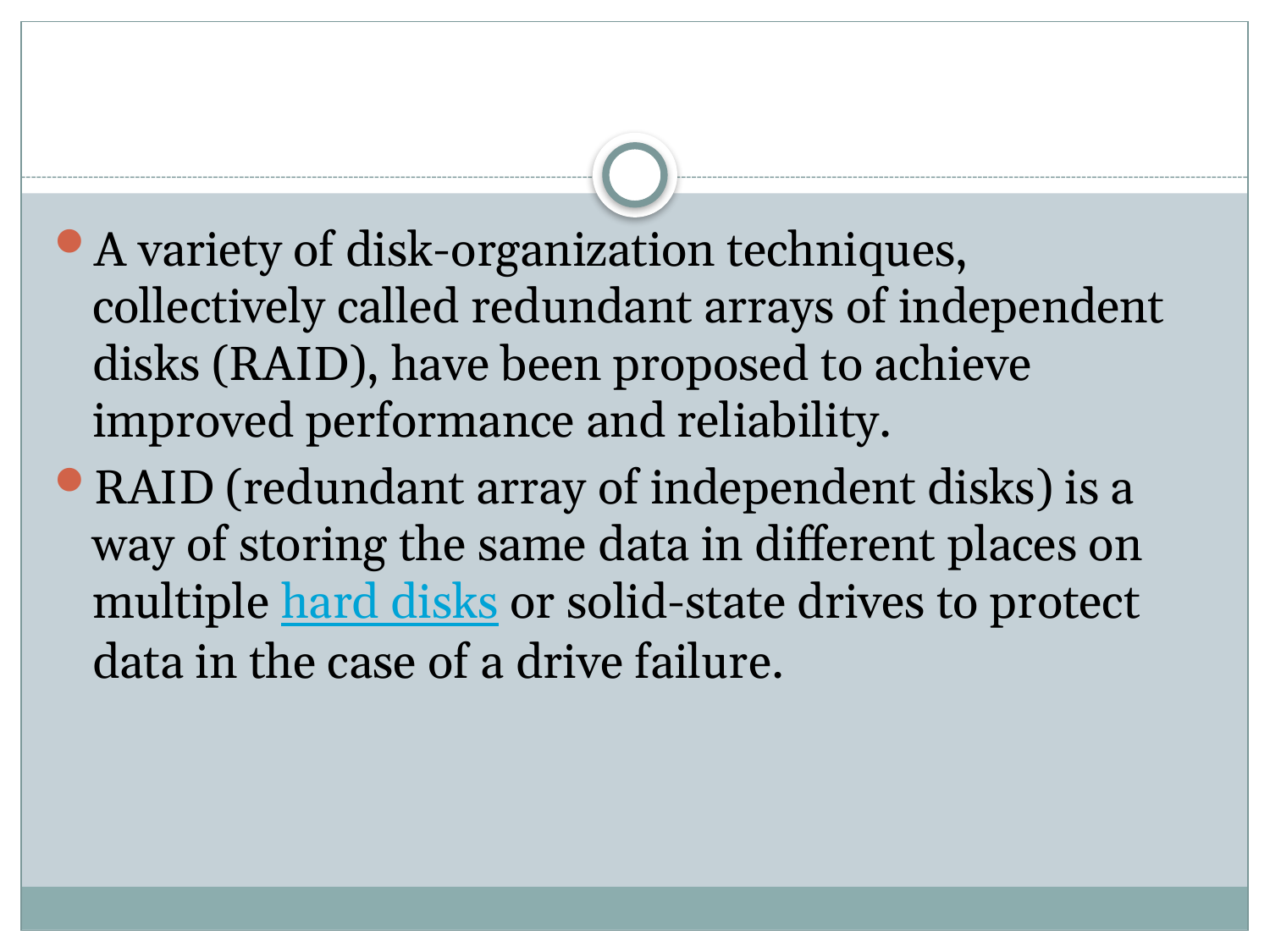

#
A variety of disk-organization techniques, collectively called redundant arrays of independent disks (RAID), have been proposed to achieve improved performance and reliability.
RAID (redundant array of independent disks) is a way of storing the same data in different places on multiple hard disks or solid-state drives to protect data in the case of a drive failure.